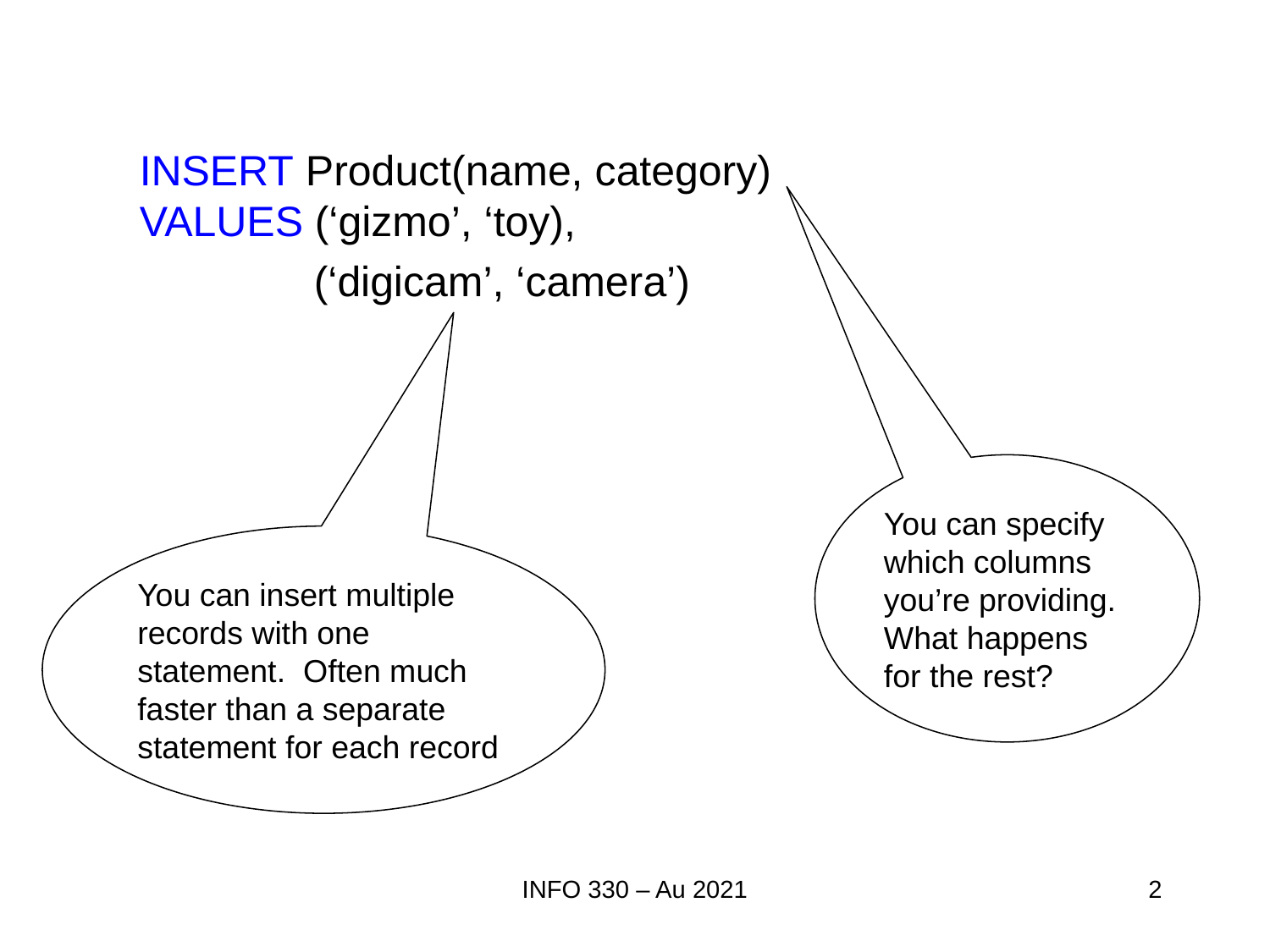

INSERT Product(name, category) VALUES (‘gizmo’, ‘toy),
	    (‘digicam’, ‘camera’)
You can specify which columns you’re providing.  What happens for the rest?
You can insert multiple records with one statement.  Often much faster than a separate statement for each record
INFO 330 – Au 2021
2